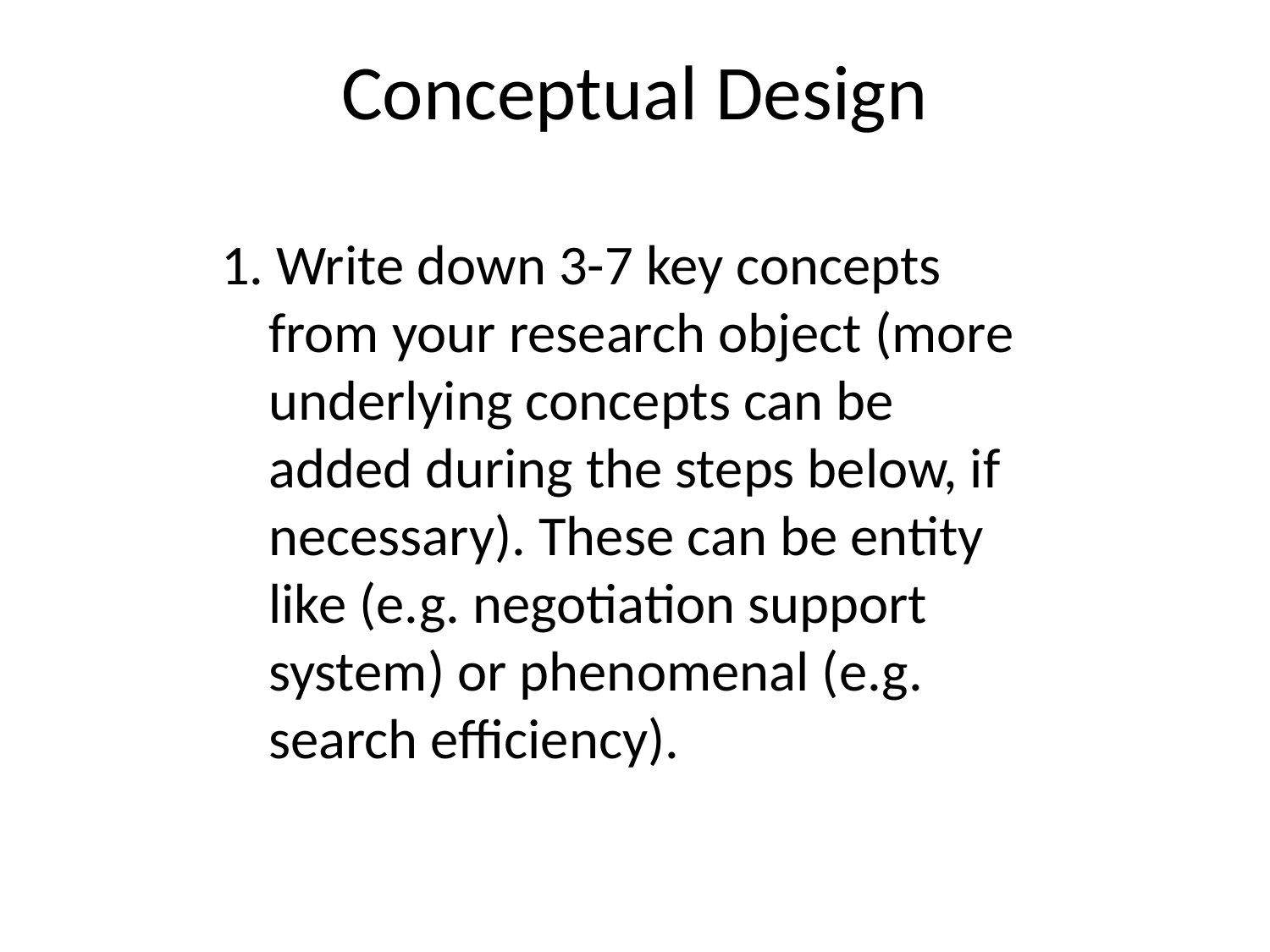

# Conceptual Design
1. Write down 3-7 key concepts from your research object (more underlying concepts can be added during the steps below, if necessary). These can be entity like (e.g. negotiation support system) or phenomenal (e.g. search efficiency).